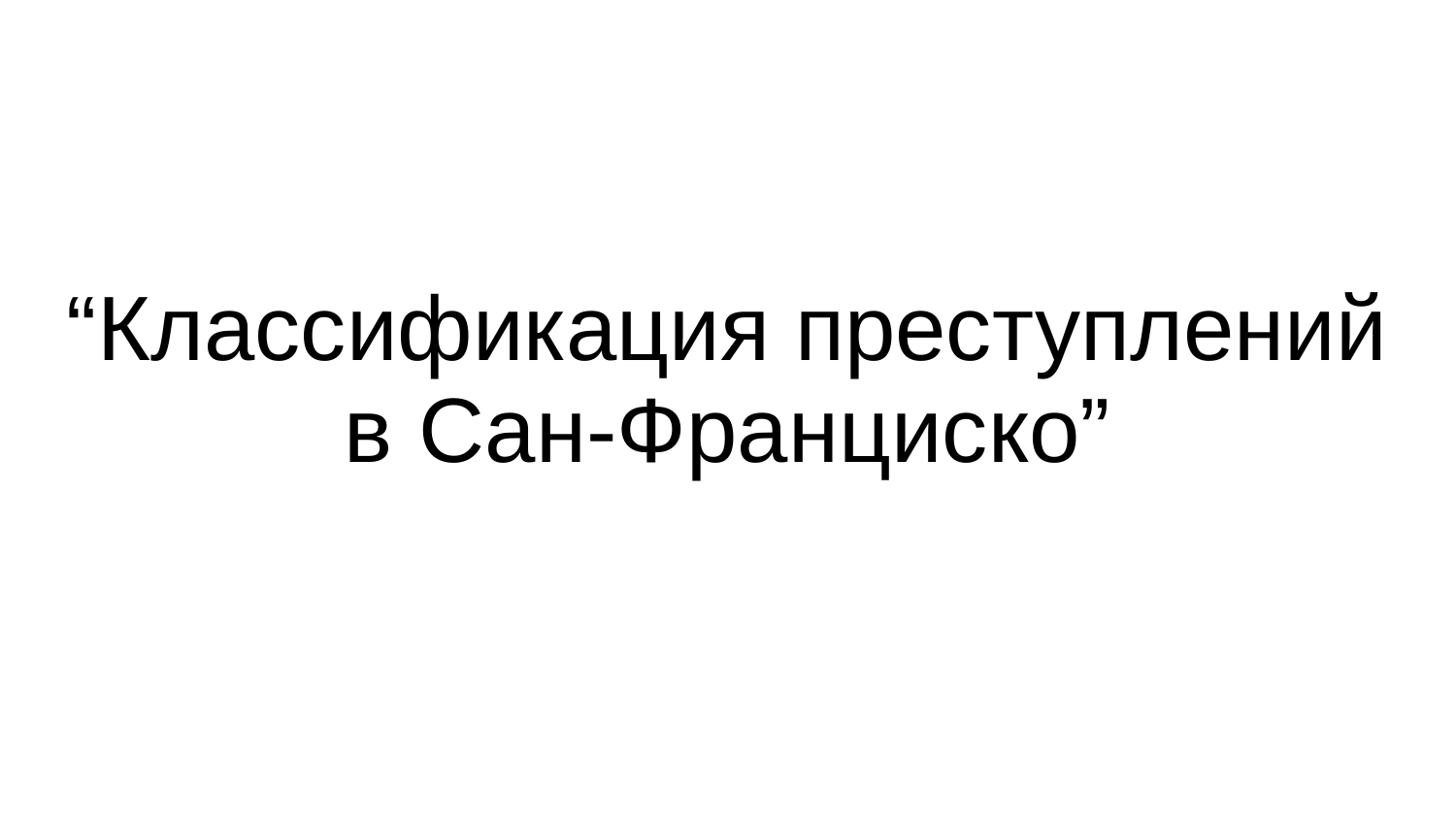

“Классификация преступлений в Сан-Франциско”
Классификация преступлений Сан-Франциско
Классификация преступлений Сан-Франциско